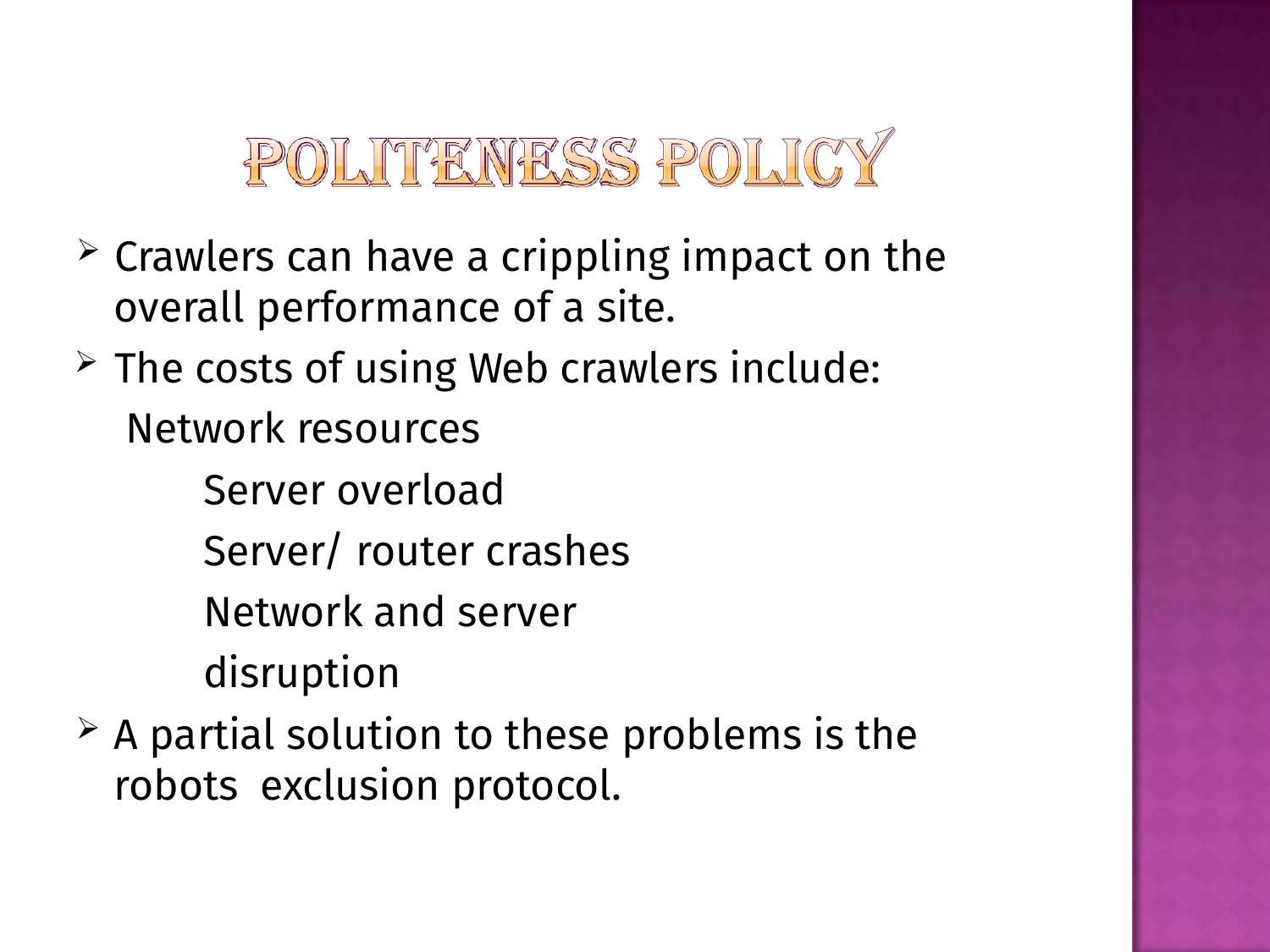

Crawlers can have a crippling impact on the
overall performance of a site.
The costs of using Web crawlers include:  Network resources
Server overload
Server/ router crashes  Network and server disruption
A partial solution to these problems is the robots  exclusion protocol.